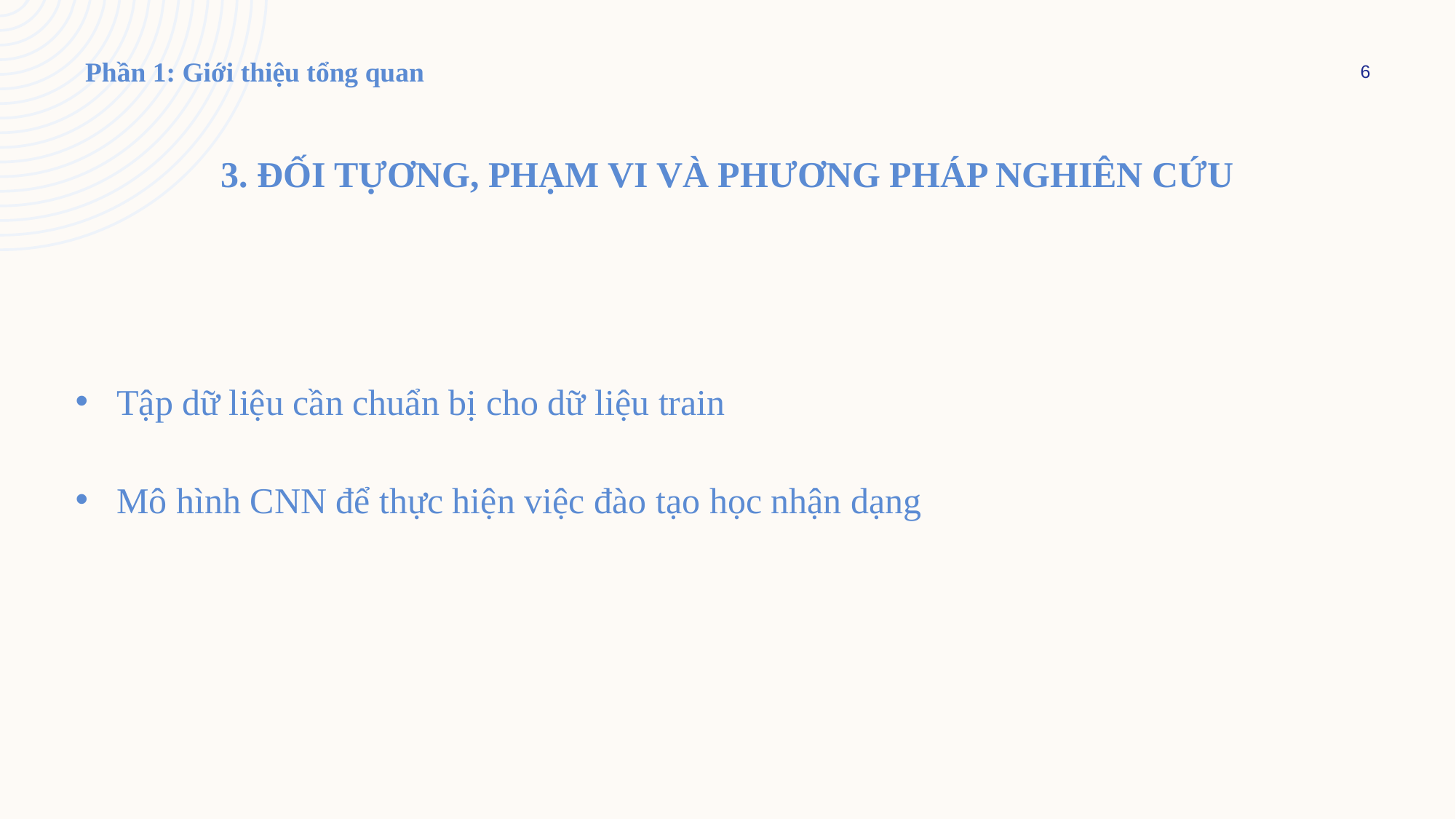

Phần 1: Giới thiệu tổng quan
6
# 3. Đối tựơng, phạm vi và phương pháp nghiên cứu
Tập dữ liệu cần chuẩn bị cho dữ liệu train

Mô hình CNN để thực hiện việc đào tạo học nhận dạng